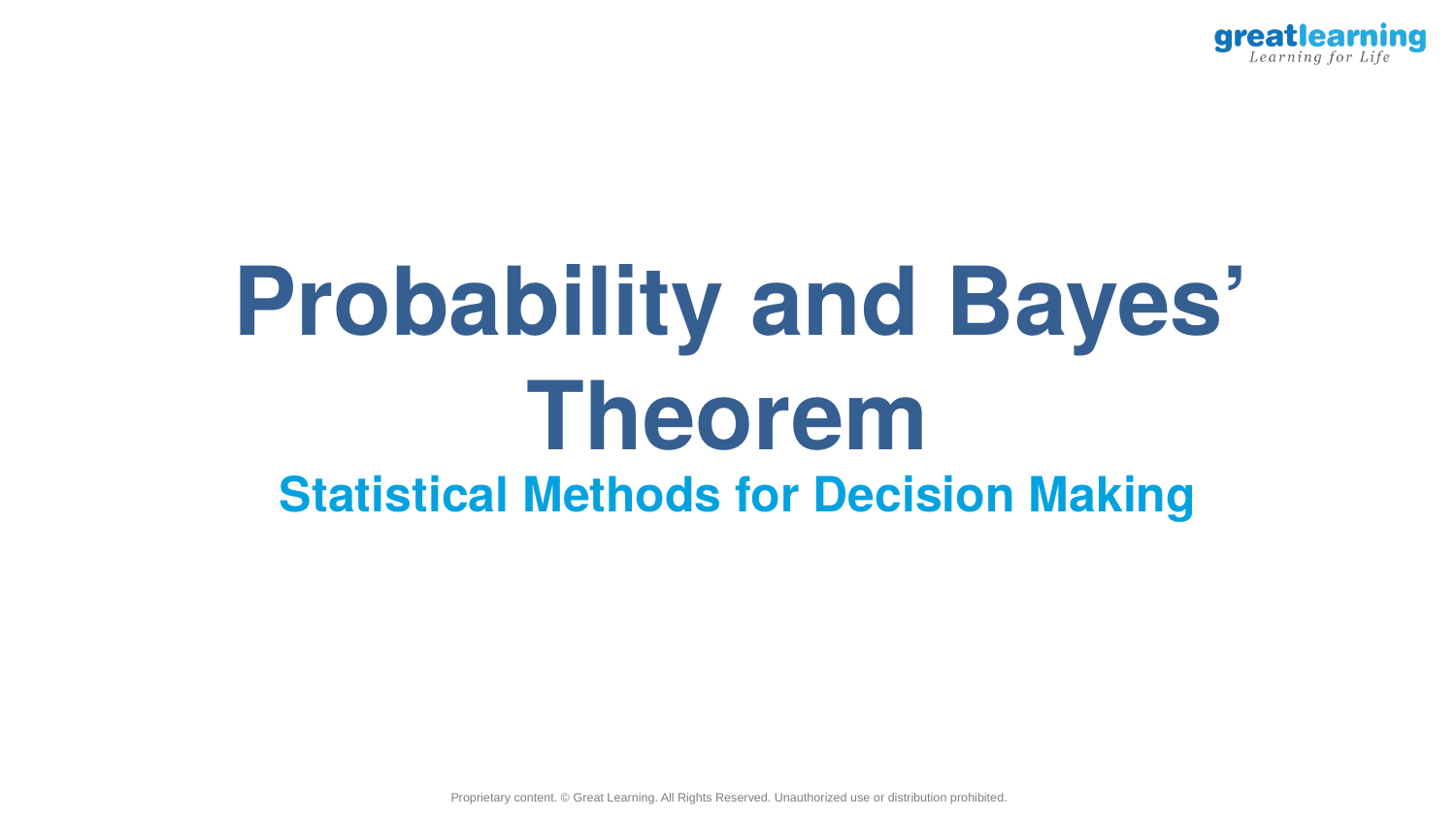

Probability and Bayes’ Theorem
# Statistical Methods for Decision Making